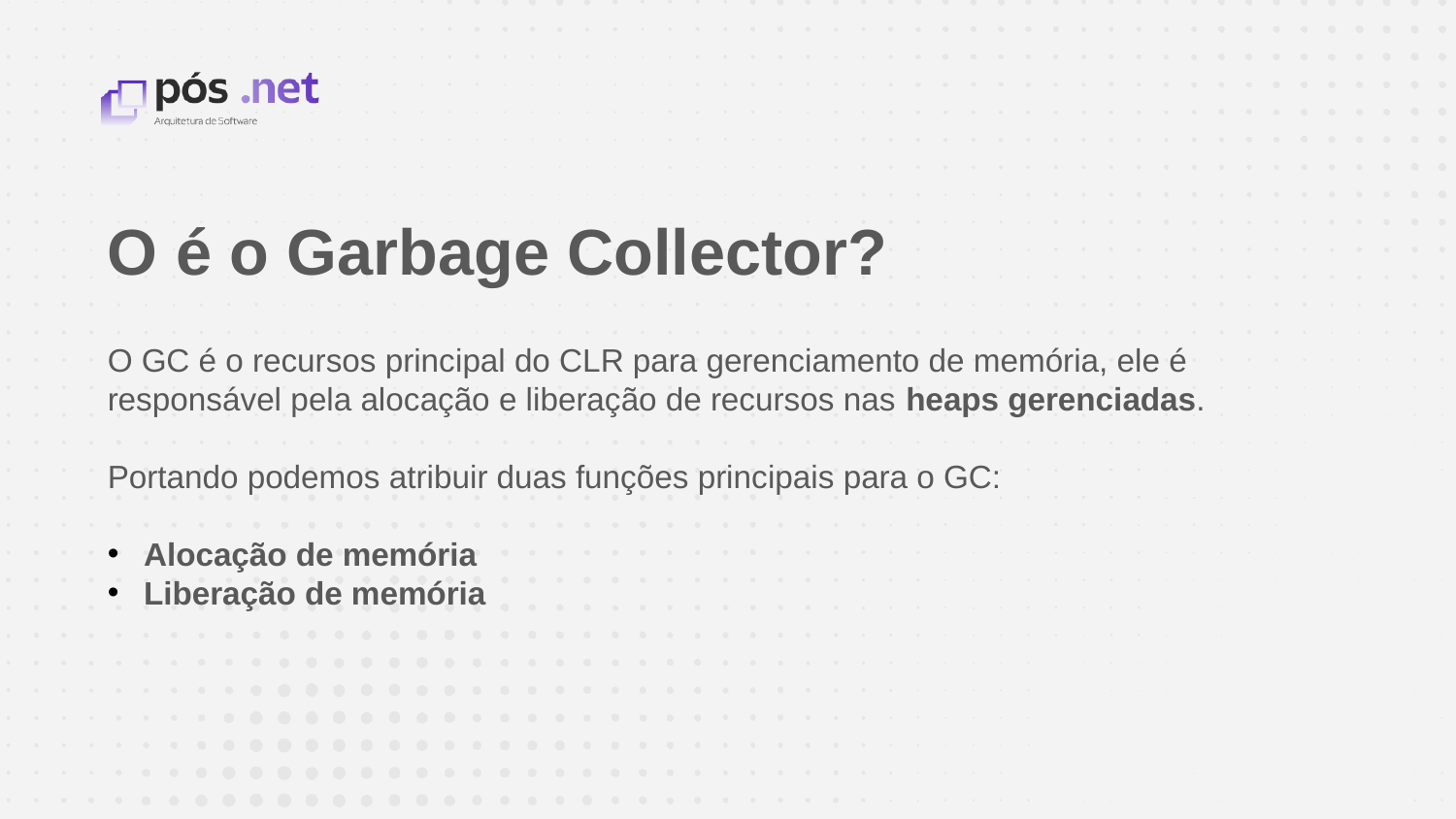

O é o Garbage Collector?
O GC é o recursos principal do CLR para gerenciamento de memória, ele é responsável pela alocação e liberação de recursos nas heaps gerenciadas.

Portando podemos atribuir duas funções principais para o GC:

 Alocação de memória
 Liberação de memória